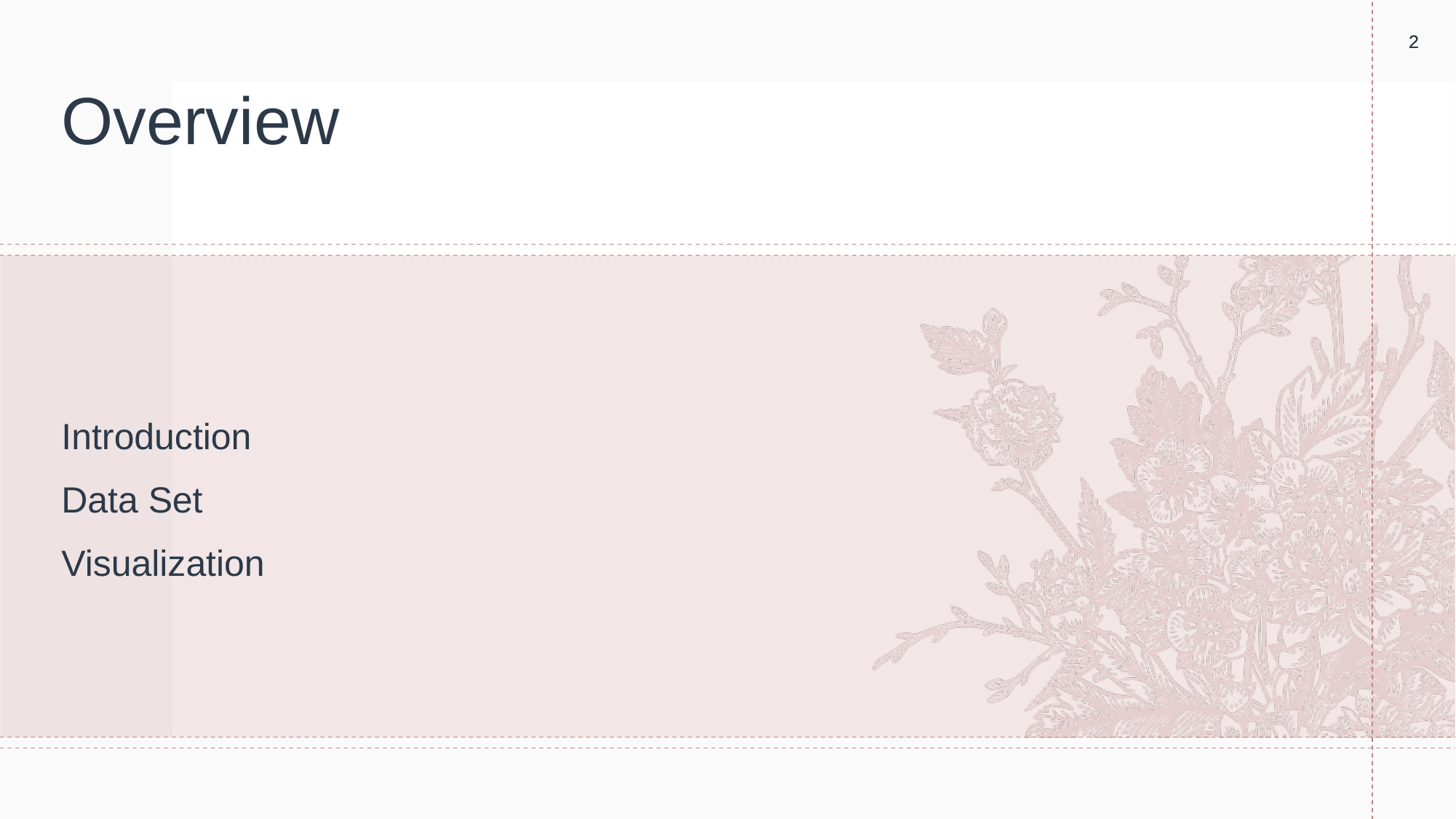

2
2
# Overview
Introduction
Data Set
Visualization